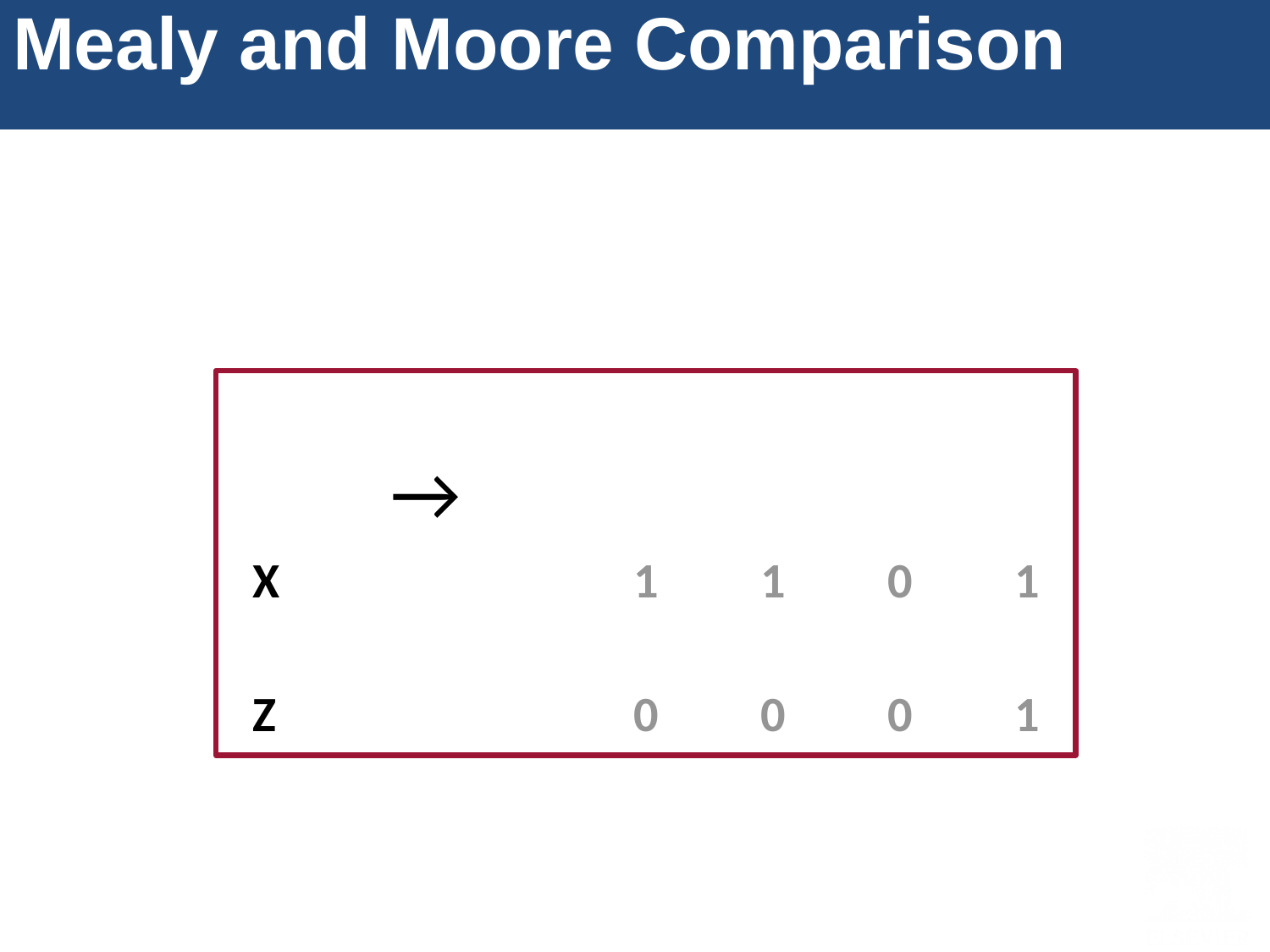

Mealy and Moore Comparison

	  →
X			1	1	0	1

Z			0	0	0	1